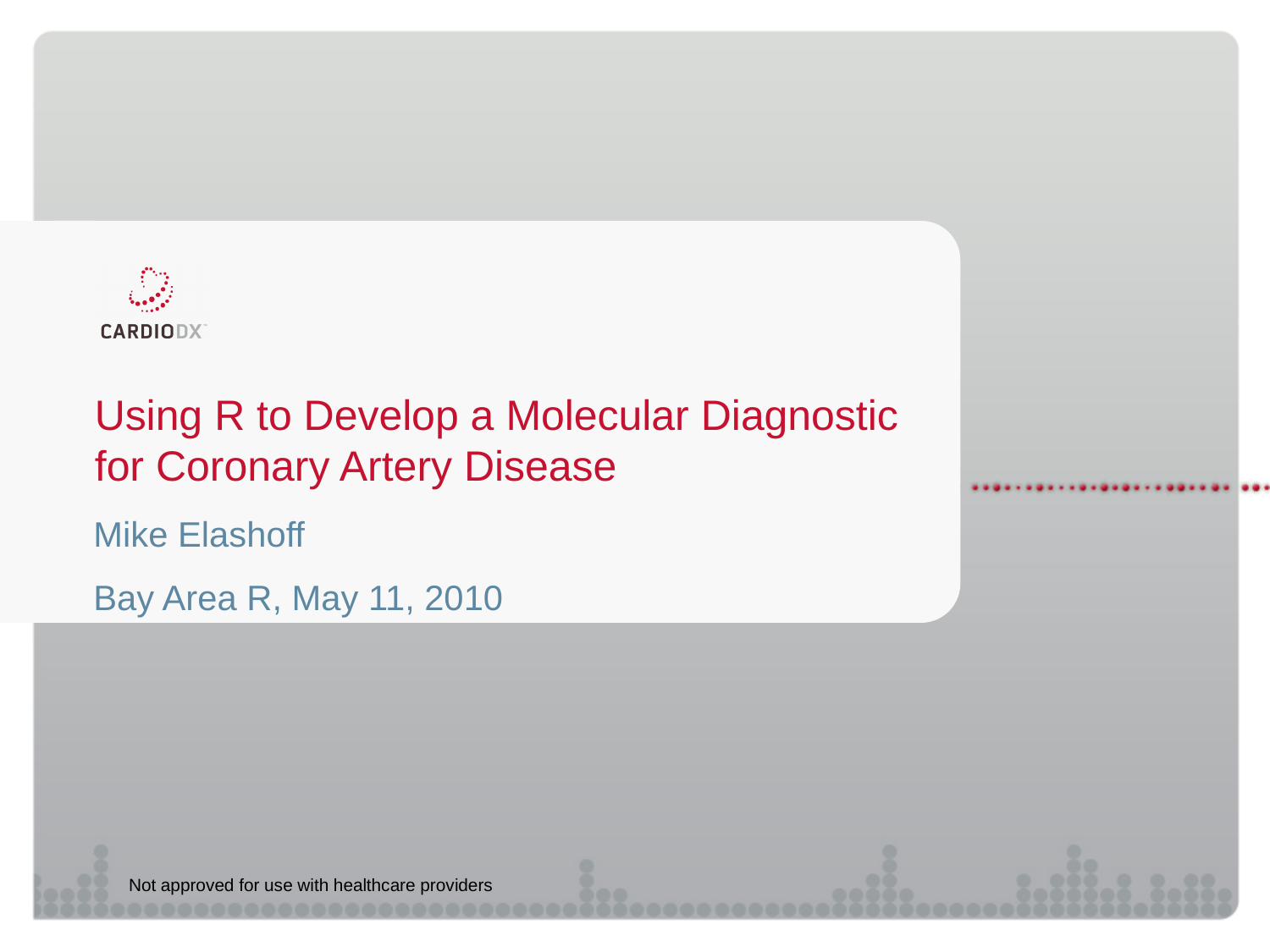

# Using R to Develop a Molecular Diagnostic for Coronary Artery Disease
Mike Elashoff
Bay Area R, May 11, 2010
Not approved for use with healthcare providers